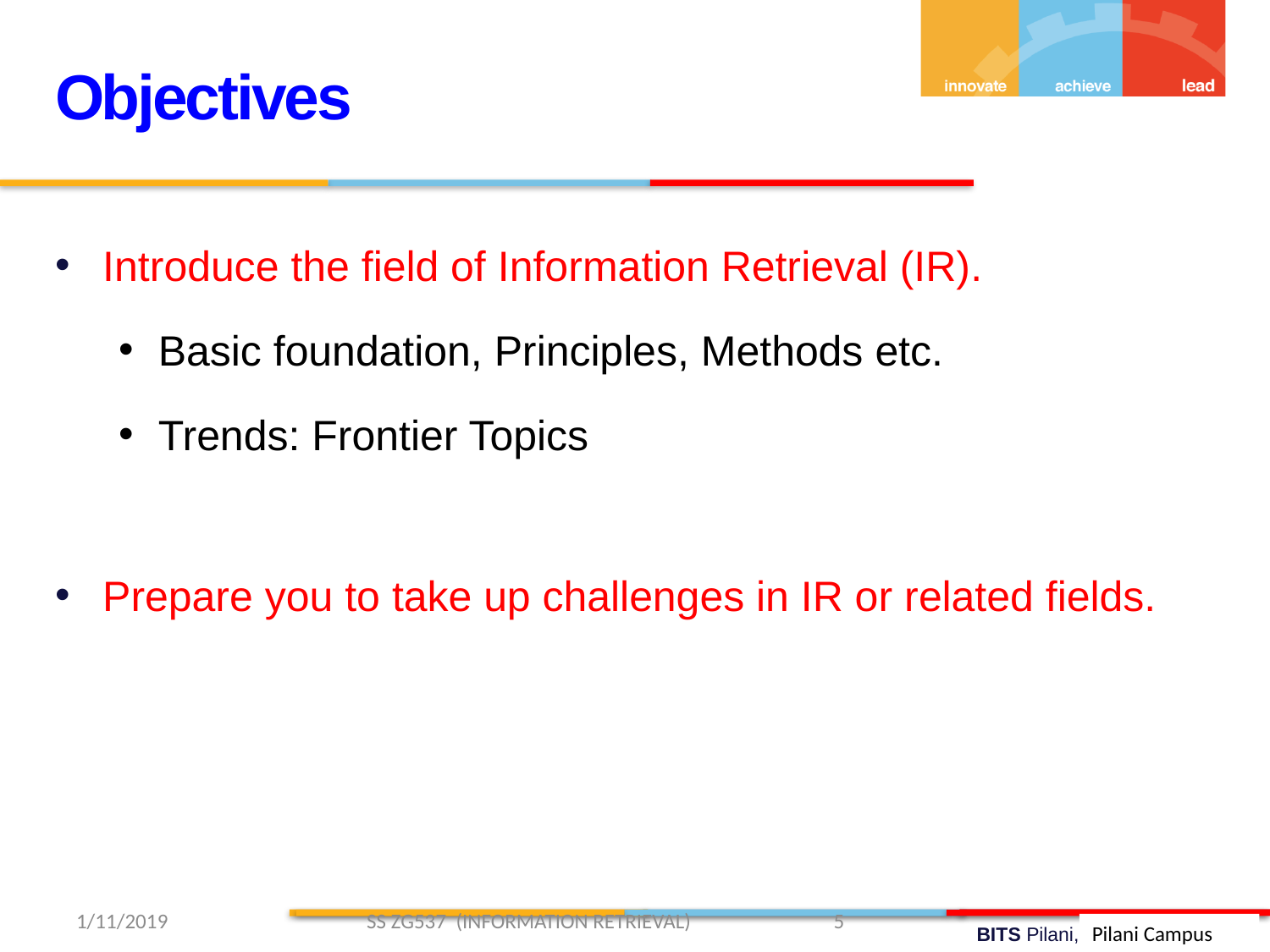

Objectives
Introduce the field of Information Retrieval (IR).
Basic foundation, Principles, Methods etc.
Trends: Frontier Topics

Prepare you to take up challenges in IR or related fields.

1/11/2019                                         SS ZG537  (INFORMATION RETRIEVAL)                             5
Pilani Campus